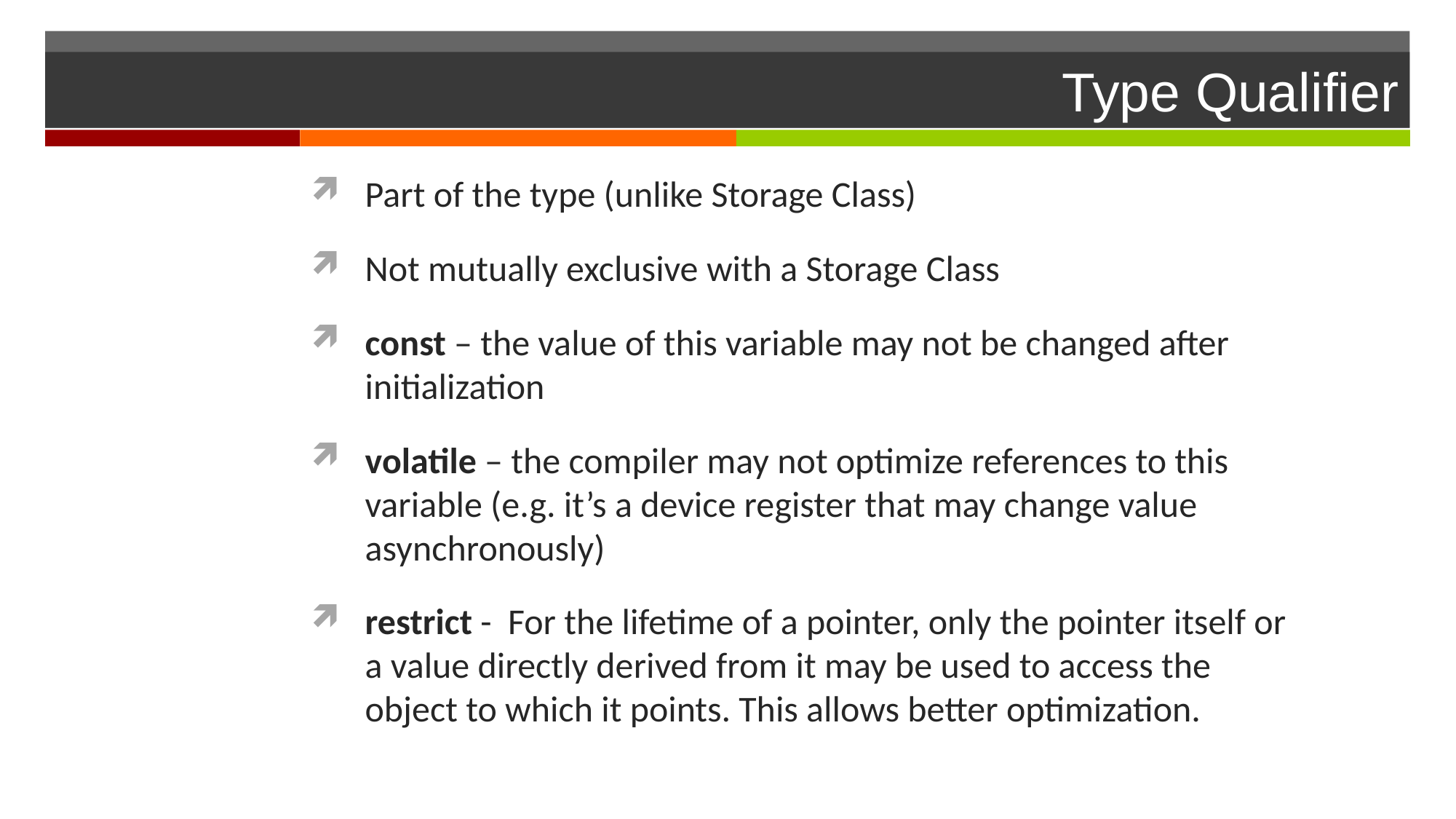

# Type Qualifier
Part of the type (unlike Storage Class)
Not mutually exclusive with a Storage Class
const – the value of this variable may not be changed after initialization
volatile – the compiler may not optimize references to this variable (e.g. it’s a device register that may change value asynchronously)
restrict -  For the lifetime of a pointer, only the pointer itself or a value directly derived from it may be used to access the object to which it points. This allows better optimization.